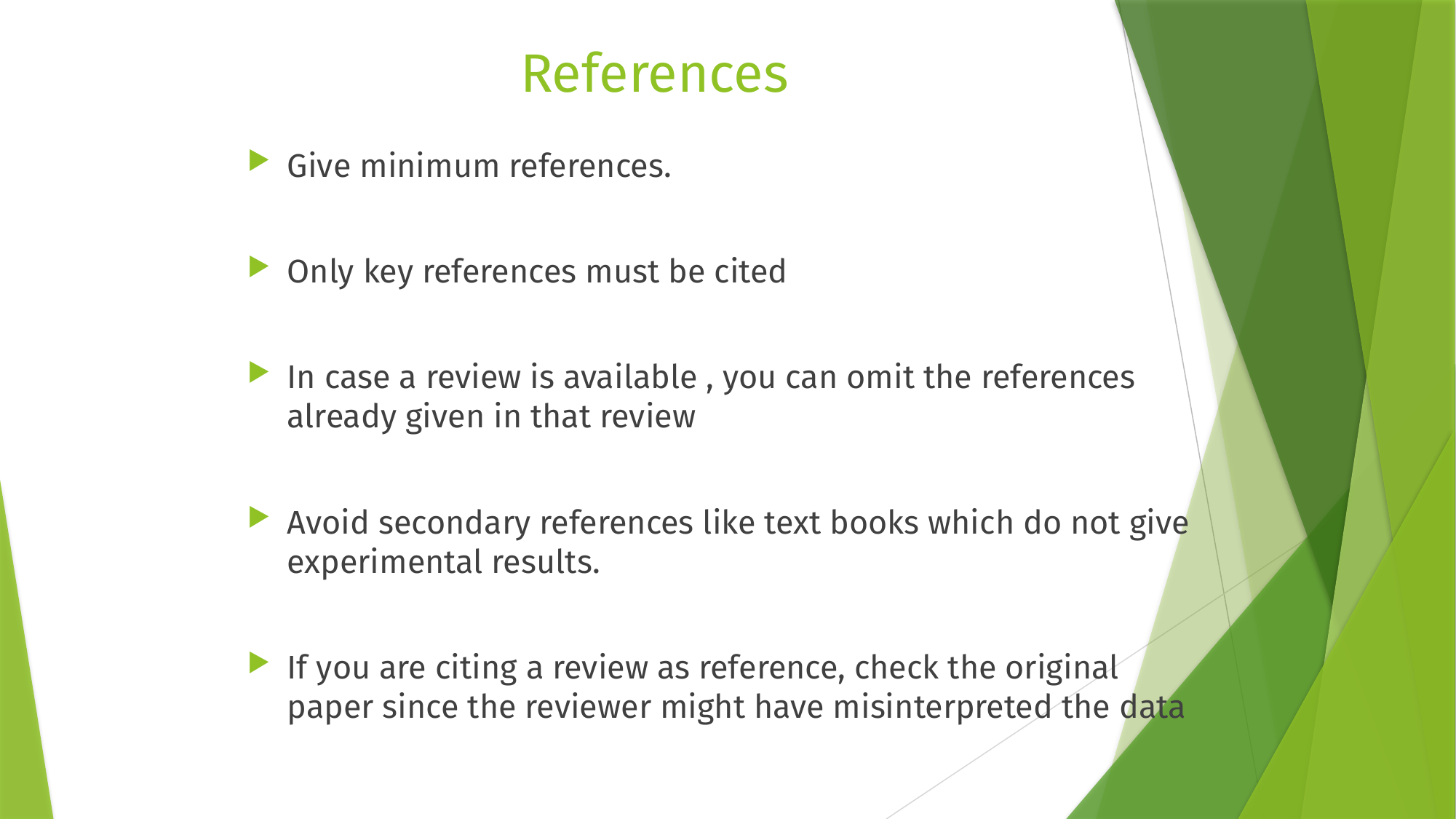

# References
Give minimum references.

Only key references must be cited

In case a review is available , you can omit the references already given in that review

Avoid secondary references like text books which do not give experimental results.

If you are citing a review as reference, check the original paper since the reviewer might have misinterpreted the data